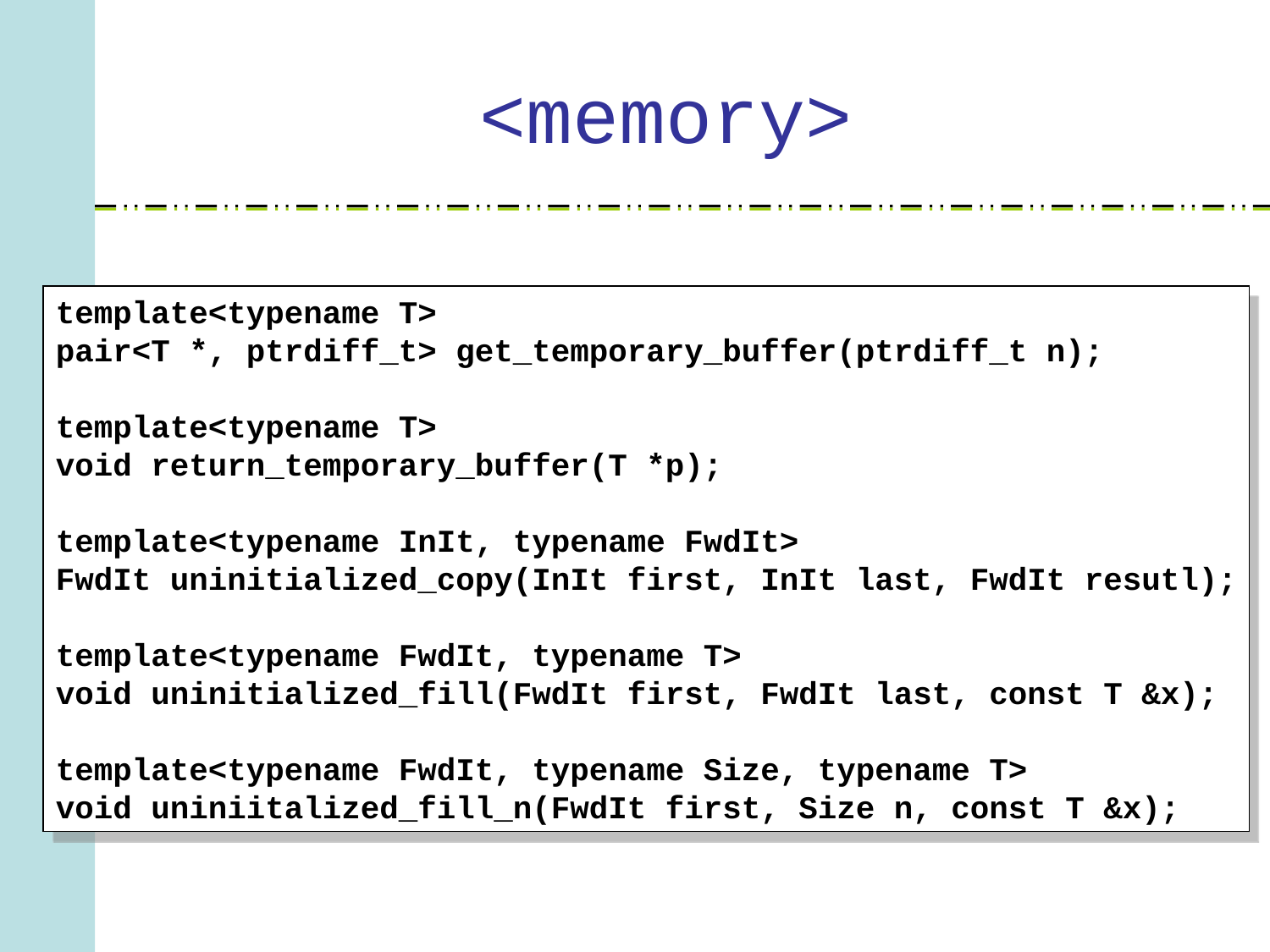

# <memory>
template<typename T>
pair<T *, ptrdiff_t> get_temporary_buffer(ptrdiff_t n);

template<typename T>
void return_temporary_buffer(T *p);

template<typename InIt, typename FwdIt>
FwdIt uninitialized_copy(InIt first, InIt last, FwdIt resutl);

template<typename FwdIt, typename T>
void uninitialized_fill(FwdIt first, FwdIt last, const T &x);

template<typename FwdIt, typename Size, typename T>
void uniniitalized_fill_n(FwdIt first, Size n, const T &x);